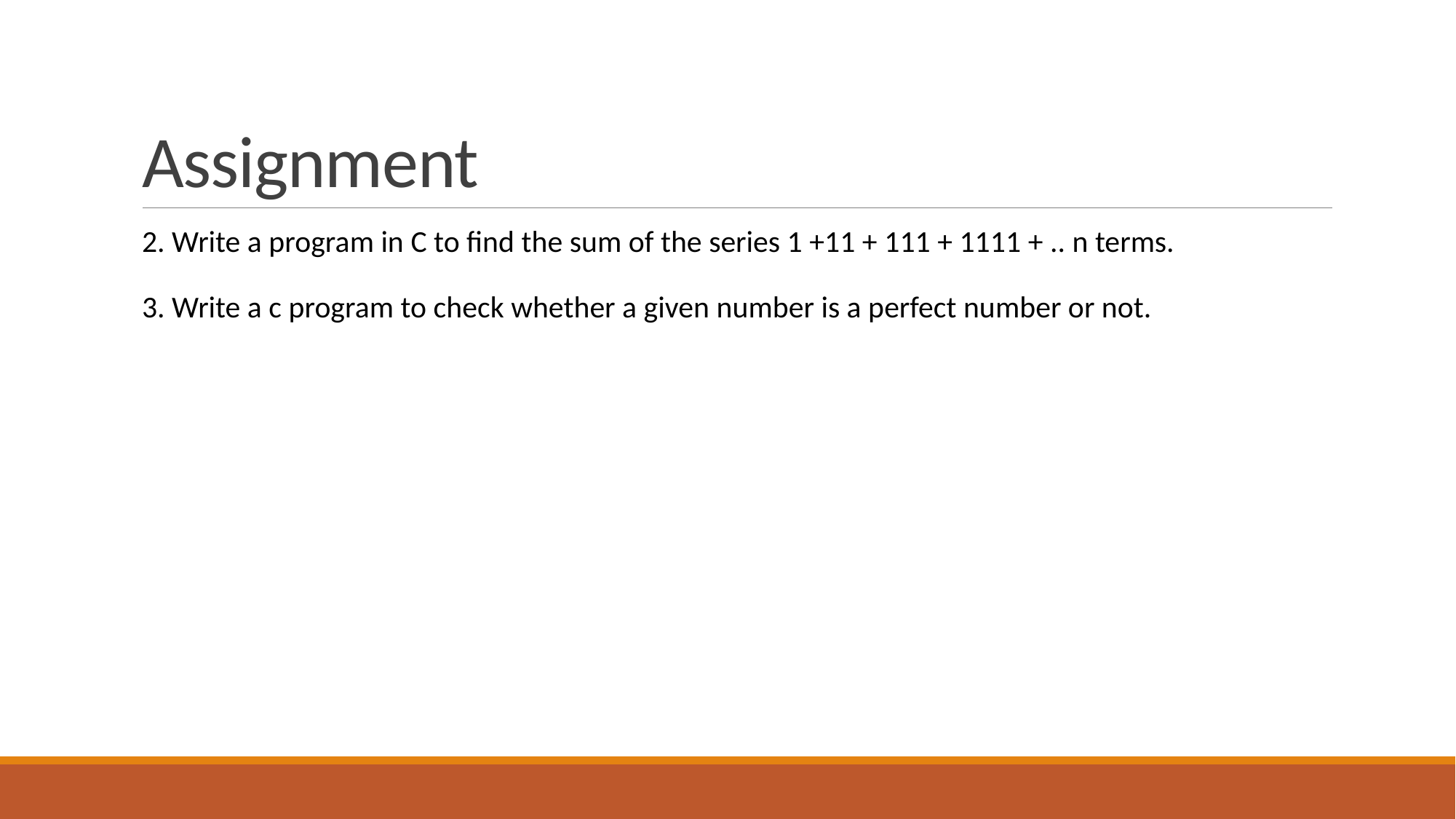

# Assignment
2. Write a program in C to find the sum of the series 1 +11 + 111 + 1111 + .. n terms.
3. Write a c program to check whether a given number is a perfect number or not.